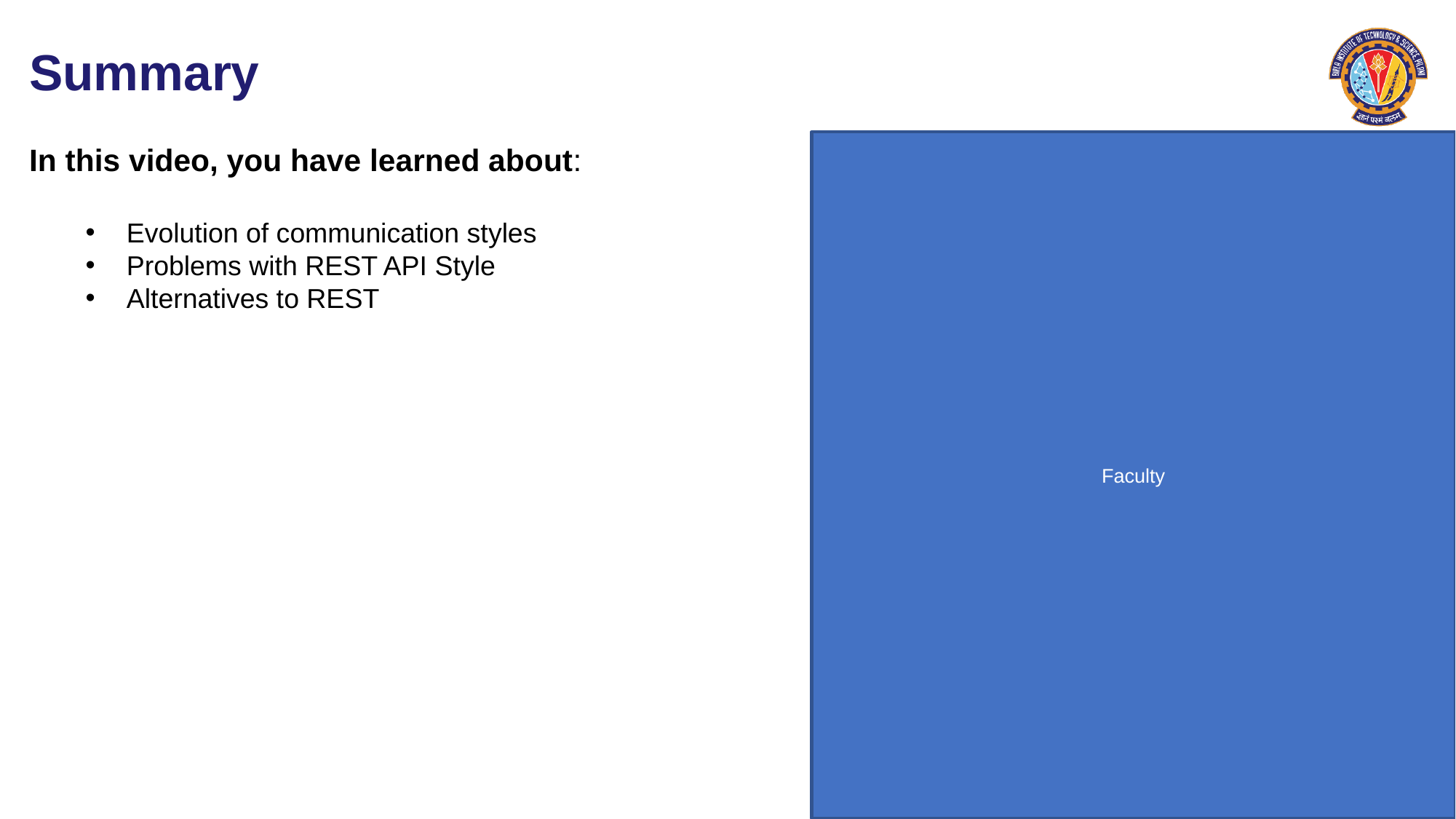

Evolution of communication styles
Problems with REST API Style
Alternatives to REST